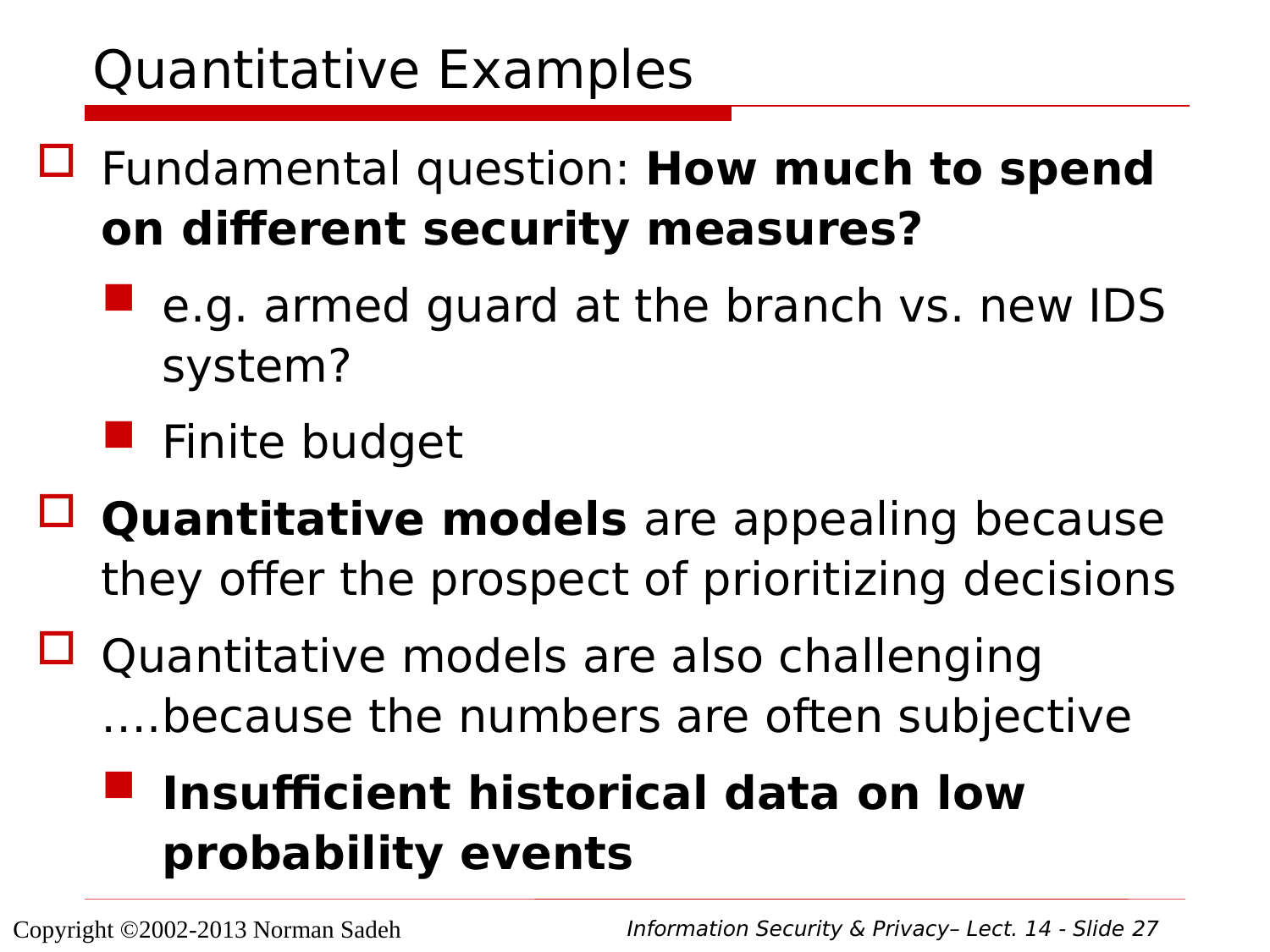

# Quantitative Examples
Fundamental question: How much to spend on different security measures?
e.g. armed guard at the branch vs. new IDS system?
Finite budget
Quantitative models are appealing because they offer the prospect of prioritizing decisions
Quantitative models are also challenging ….because the numbers are often subjective
Insufficient historical data on low probability events